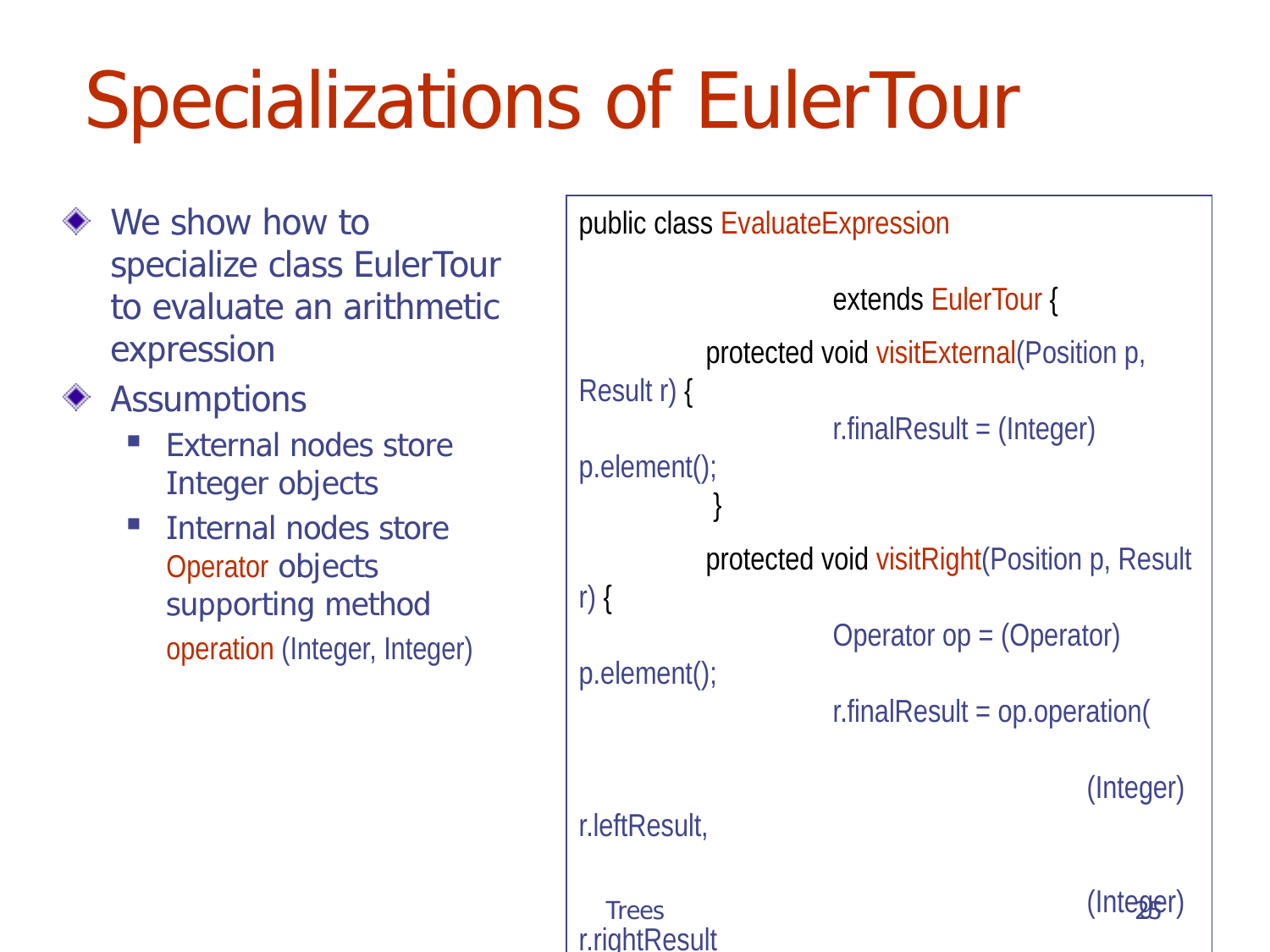

# Specializations of EulerTour
We show how to specialize class EulerTour to evaluate an arithmetic expression
Assumptions
External nodes store Integer objects
Internal nodes store Operator objects supporting method
	operation (Integer, Integer)
public class EvaluateExpression
						extends EulerTour {
	protected void visitExternal(Position p, Result r) {
		r.finalResult = (Integer) p.element();
	 }
	protected void visitRight(Position p, Result r) {
		Operator op = (Operator) p.element();
		r.finalResult = op.operation(
								(Integer) r.leftResult,
								(Integer) r.rightResult
								);
 	}
	…
}
Trees
25